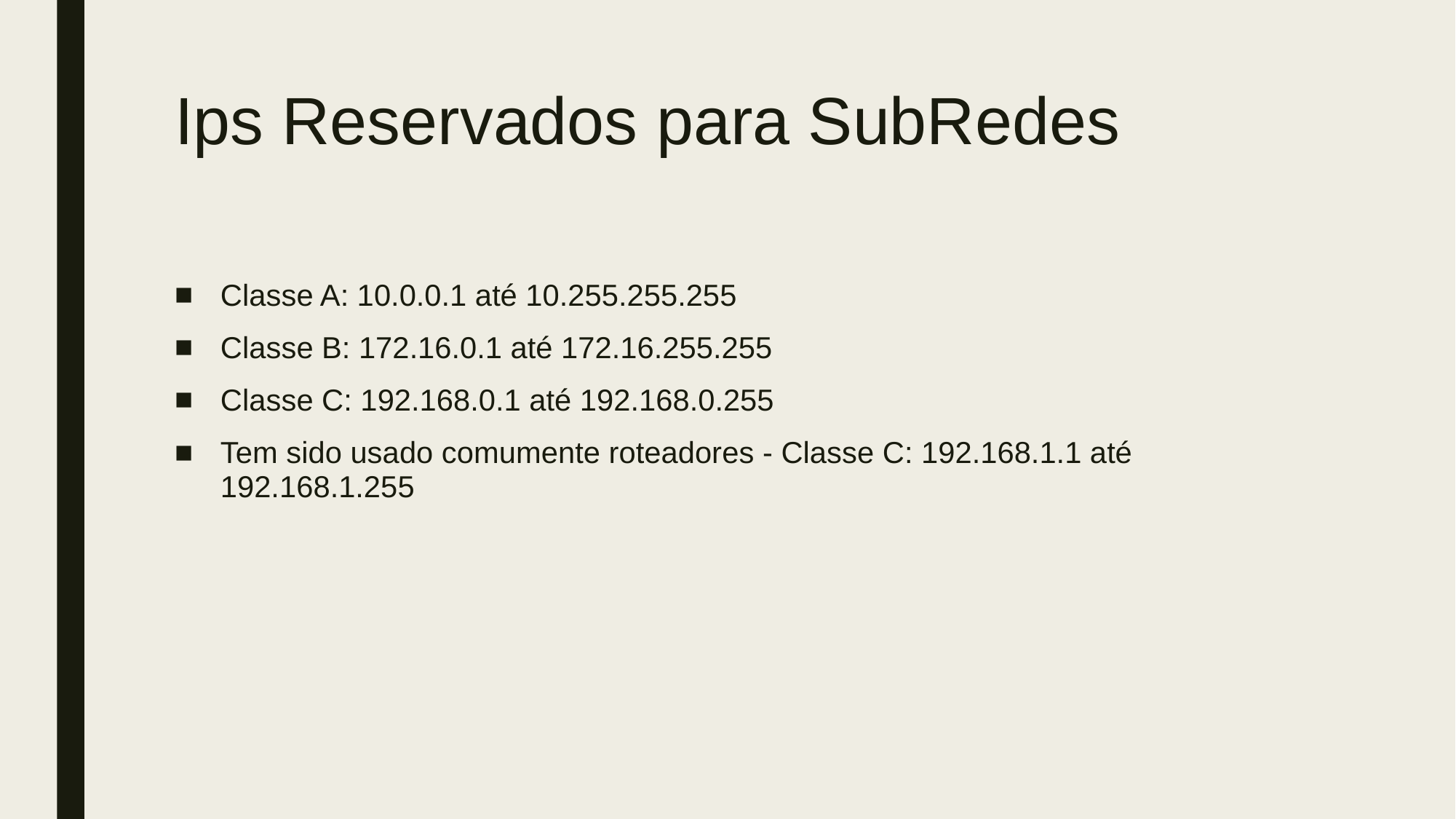

# Ips Reservados para SubRedes
Classe A: 10.0.0.1 até 10.255.255.255
Classe B: 172.16.0.1 até 172.16.255.255
Classe C: 192.168.0.1 até 192.168.0.255
Tem sido usado comumente roteadores - Classe C: 192.168.1.1 até 192.168.1.255